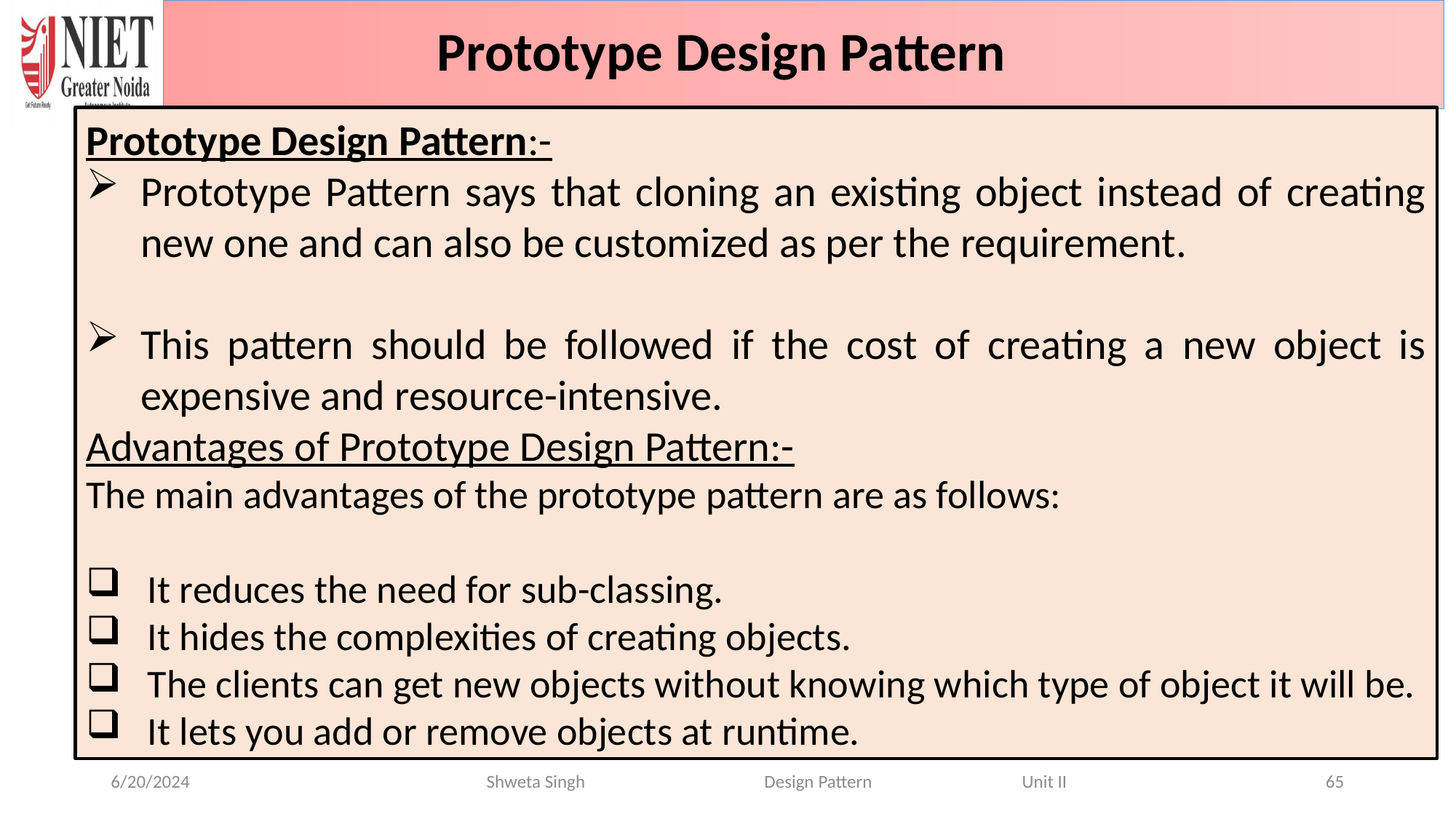

Prototype Design Pattern
Prototype Design Pattern:-
Prototype Pattern says that cloning an existing object instead of creating new one and can also be customized as per the requirement.

This pattern should be followed if the cost of creating a new object is expensive and resource-intensive.
Advantages of Prototype Design Pattern:-
The main advantages of the prototype pattern are as follows:

It reduces the need for sub-classing.
It hides the complexities of creating objects.
The clients can get new objects without knowing which type of object it will be.
It lets you add or remove objects at runtime.

6/20/2024
65
Shweta Singh                                           Design Pattern                                    Unit II